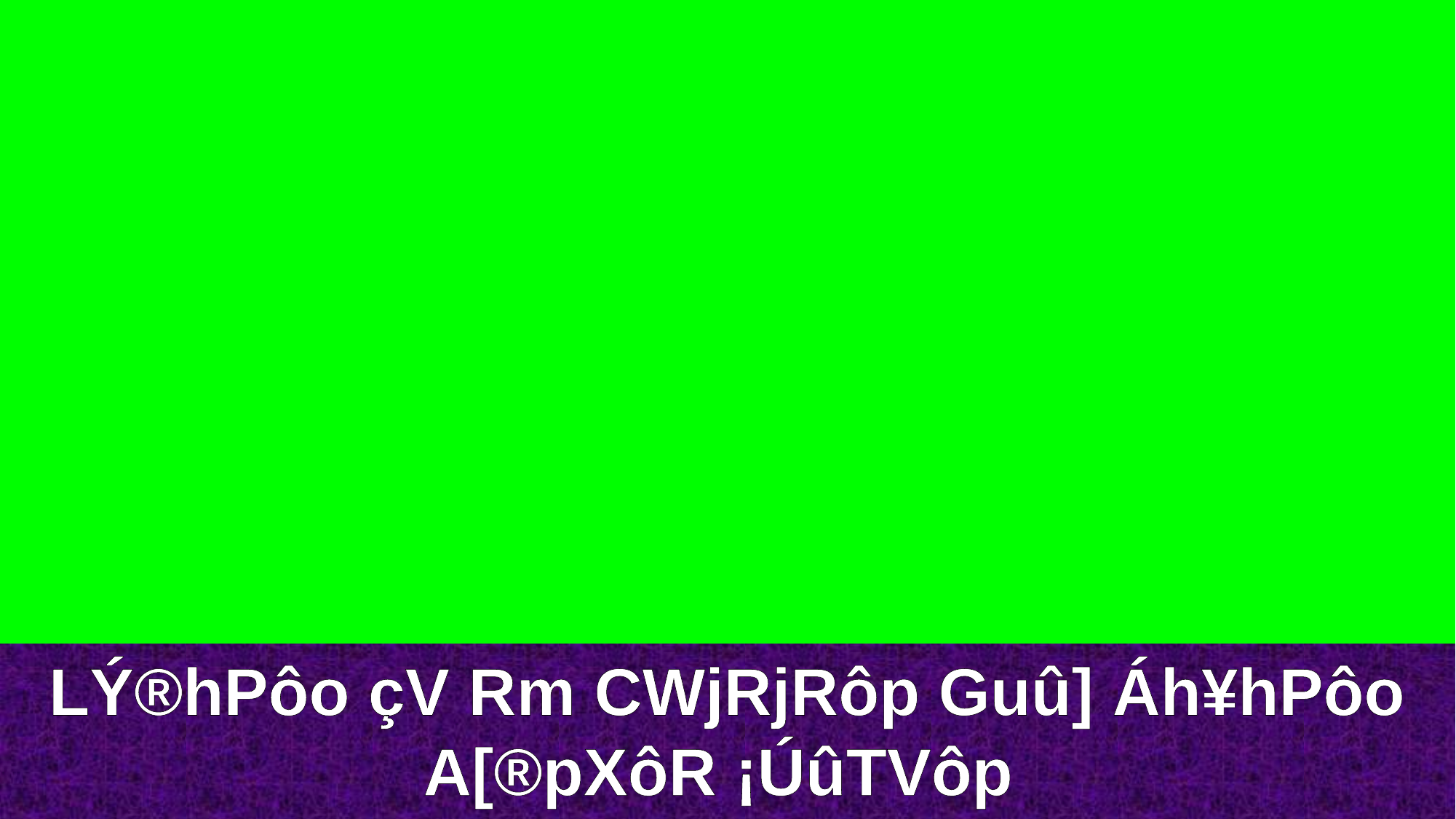

LÝ®hPôo çV Rm CWjRjRôp Guû] Áh¥hPôo A[®pXôR ¡ÚûTVôp